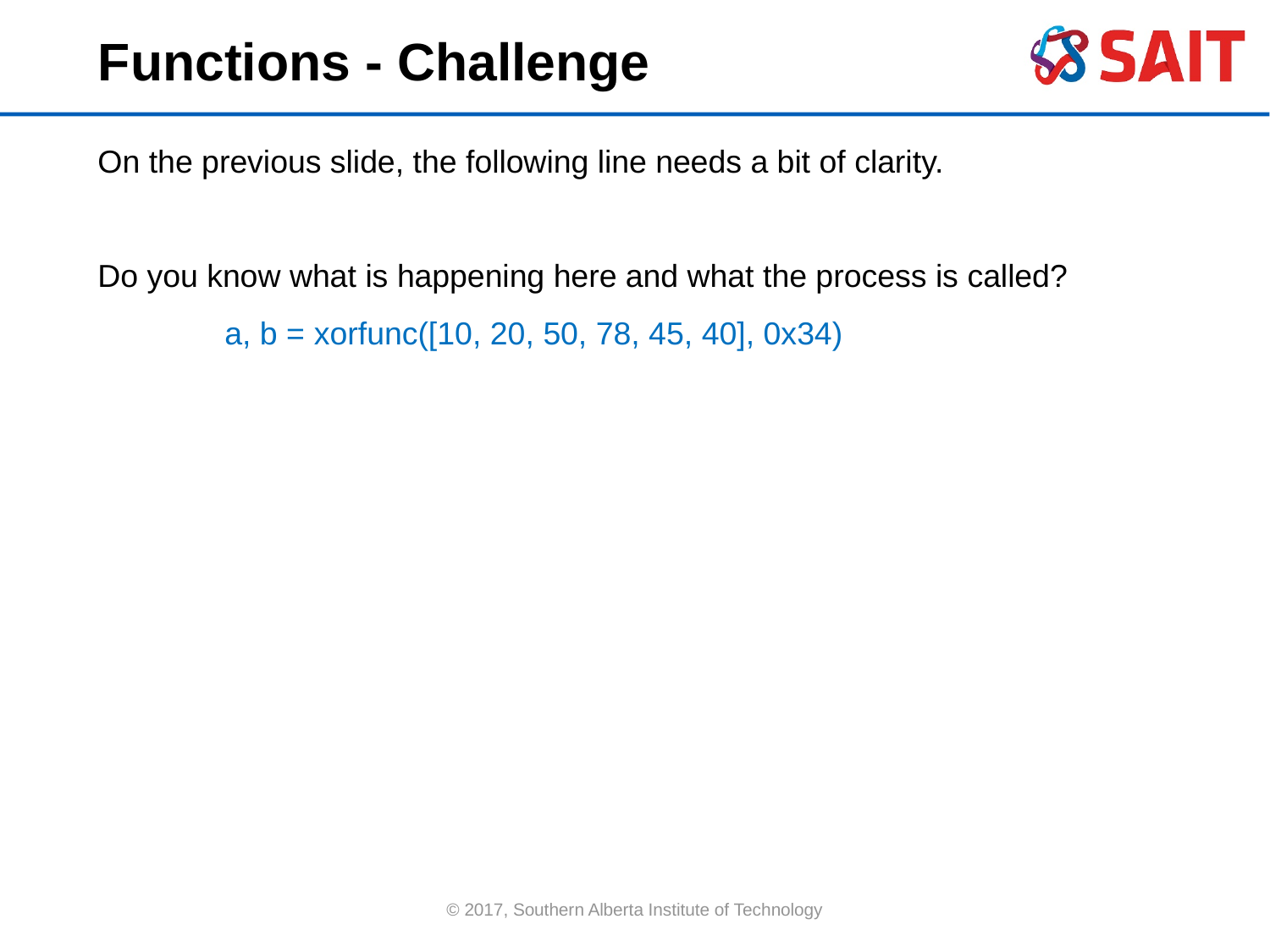

Functions - Challenge
On the previous slide, the following line needs a bit of clarity.

Do you know what is happening here and what the process is called?
	a, b = xorfunc([10, 20, 50, 78, 45, 40], 0x34)